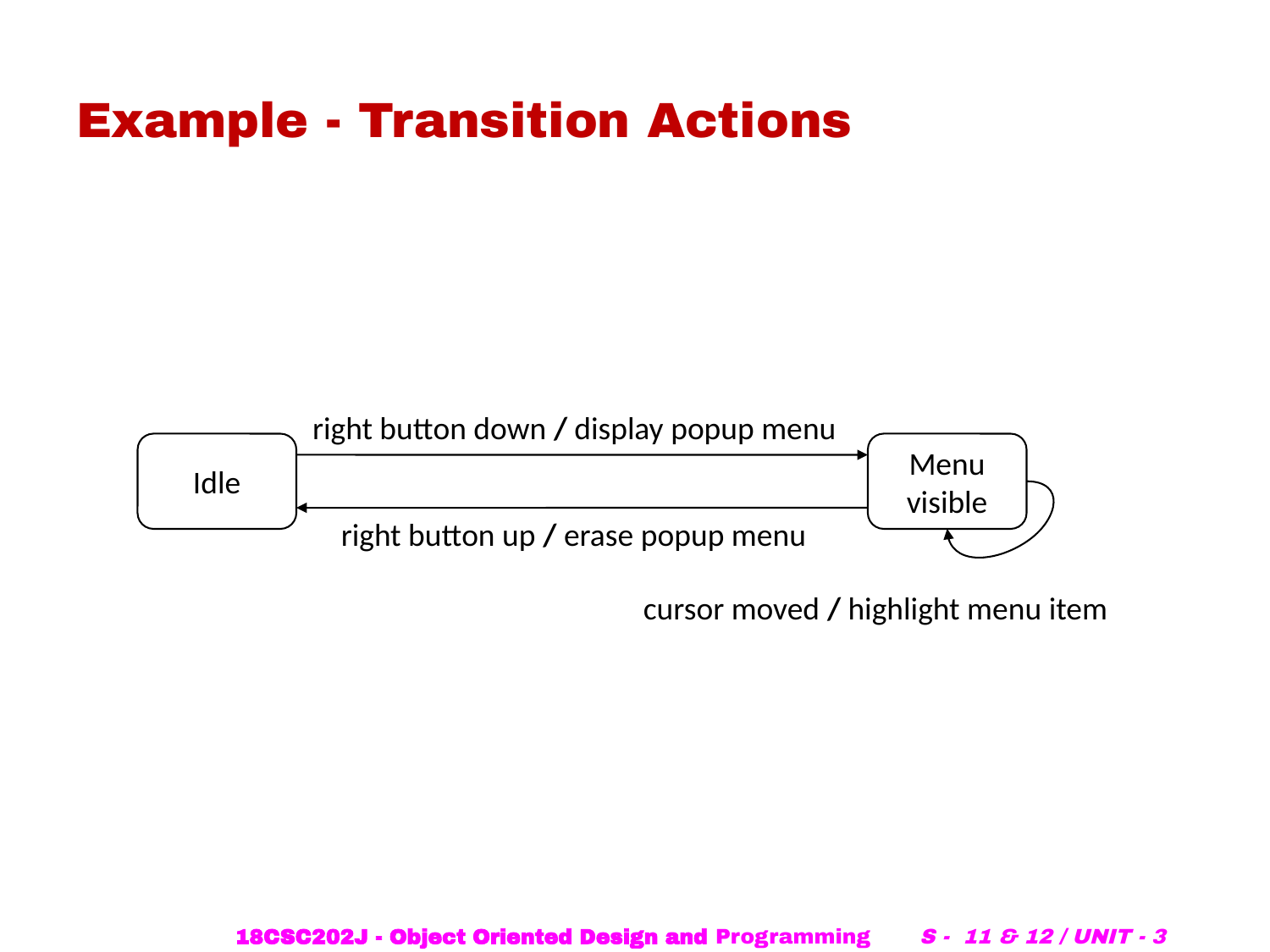

# Example - Transition Actions
right button down / display popup menu
Idle
Menu
visible

right button up / erase popup menu
cursor moved / highlight menu item
18CSC202J - Object Oriented Design and Programming       S -  11 & 12 / UNIT - 3